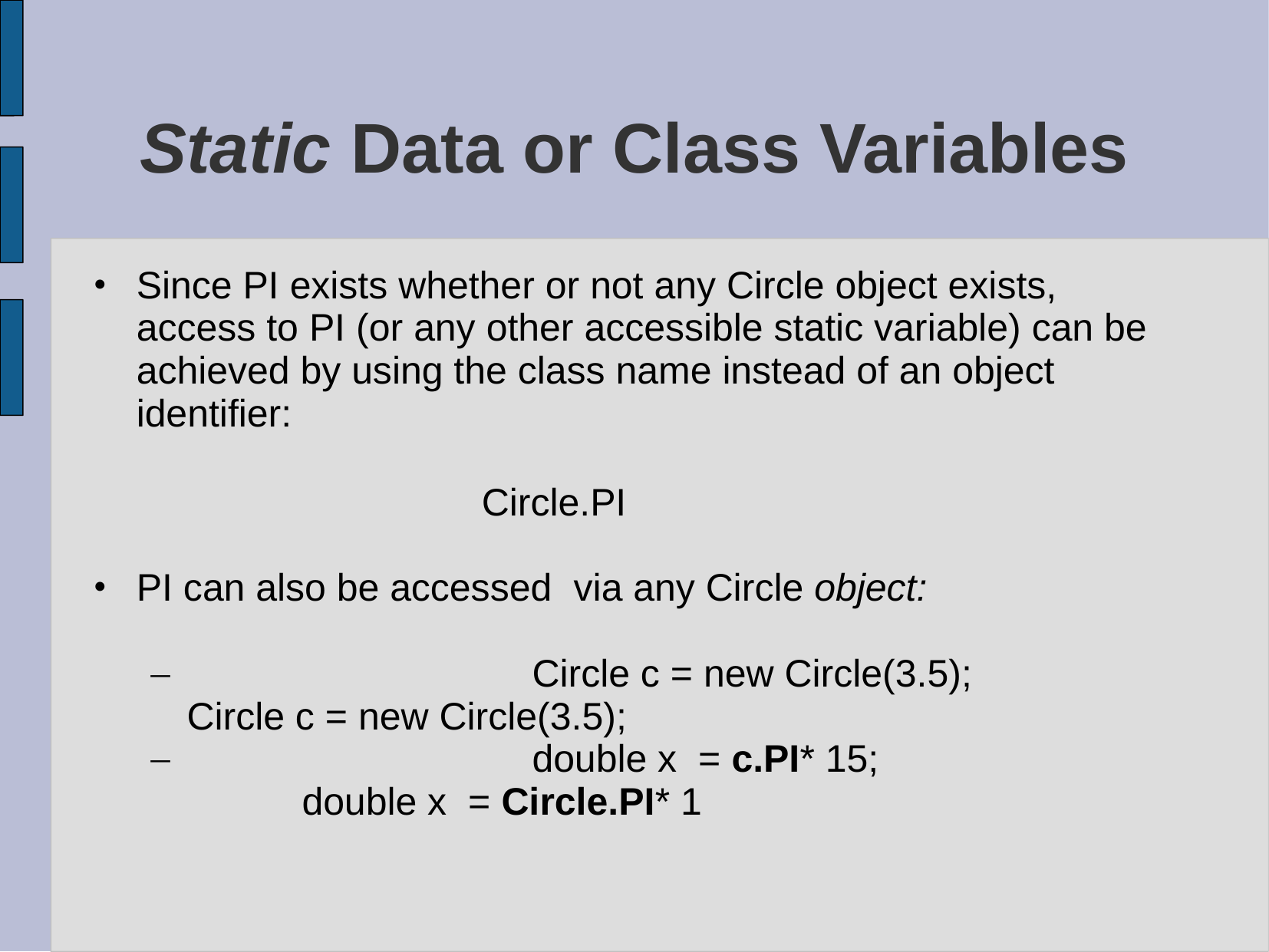

# Static Data or Class Variables
Since PI exists whether or not any Circle object exists, access to PI (or any other accessible static variable) can be achieved by using the class name instead of an object identifier:
				Circle.PI
PI can also be accessed  via any Circle object:
			Circle c = new Circle(3.5);		Circle c = new Circle(3.5);
			double x  = c.PI* 15;			double x  = Circle.PI* 1